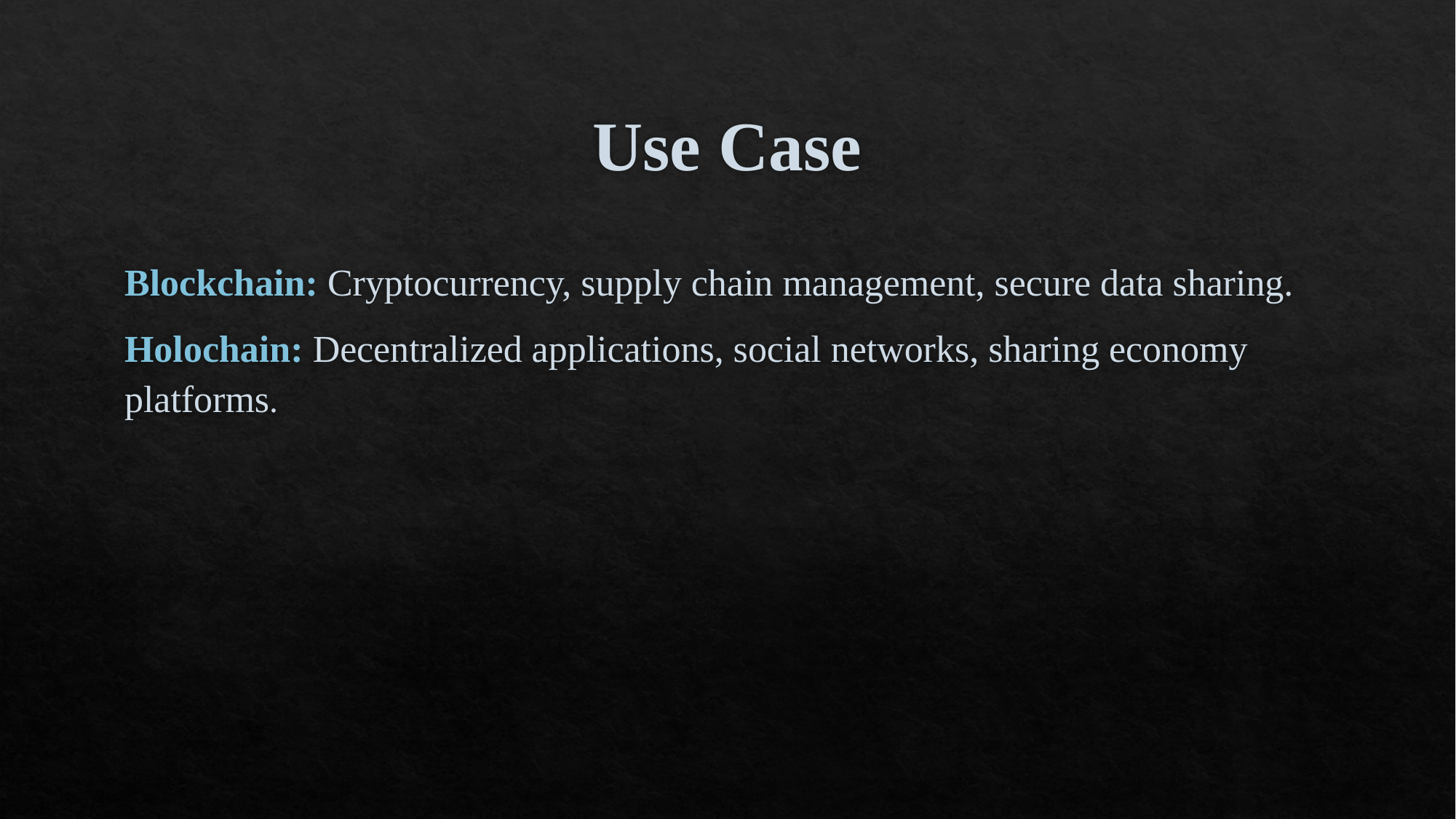

# Use Case
Blockchain: Cryptocurrency, supply chain management, secure data sharing.
Holochain: Decentralized applications, social networks, sharing economy platforms.